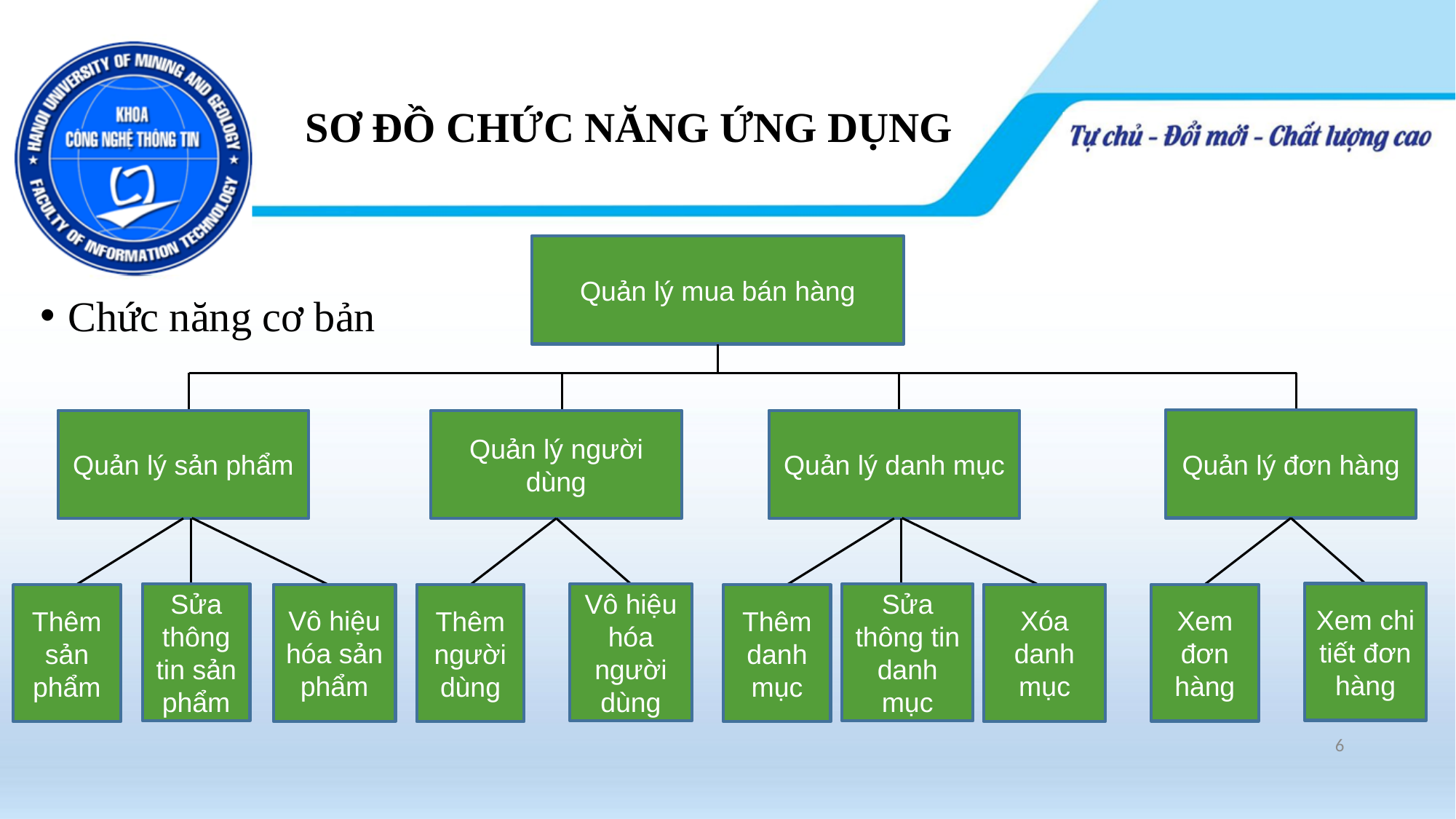

# SƠ ĐỒ CHỨC NĂNG ỨNG DỤNG
Quản lý mua bán hàng
Chức năng cơ bản
Quản lý đơn hàng
Quản lý danh mục
Quản lý sản phẩm
Quản lý người dùng
Xem chi tiết đơn hàng
Vô hiệu hóa người dùng
Sửa thông tin sản phẩm
Sửa thông tin danh mục
Xem đơn hàng
Vô hiệu hóa sản phẩm
Xóa danh mục
Thêm sản phẩm
Thêm người dùng
Thêm danh mục
6